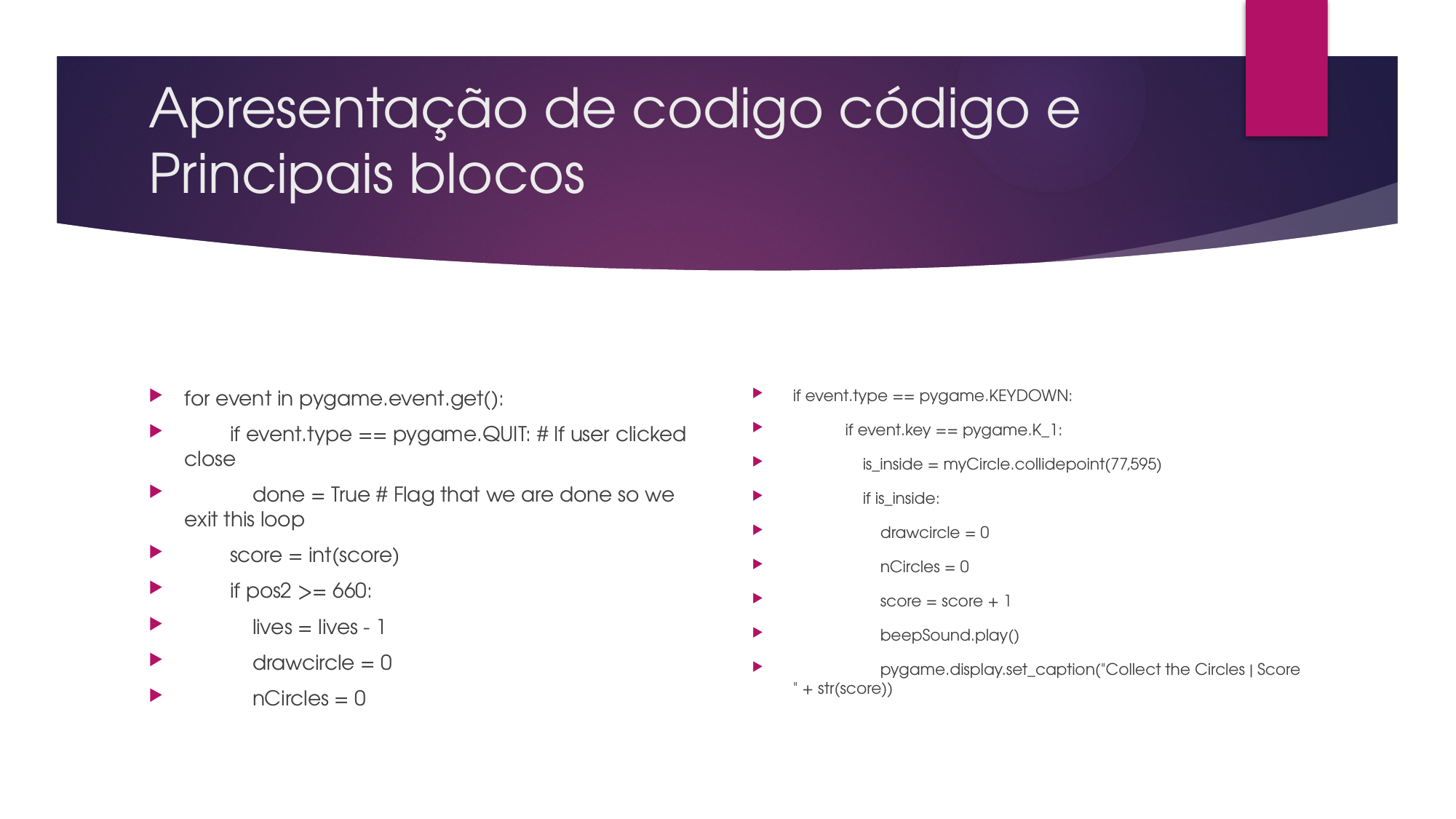

# Apresentação de codigo código e Principais blocos

for event in pygame.event.get():
        if event.type == pygame.QUIT: # If user clicked close
            done = True # Flag that we are done so we exit this loop
        score = int(score)
        if pos2 >= 660:
            lives = lives - 1
            drawcircle = 0
            nCircles = 0
if event.type == pygame.KEYDOWN:
            if event.key == pygame.K_1:
                is_inside = myCircle.collidepoint(77,595)
                if is_inside:
                    drawcircle = 0
                    nCircles = 0
                    score = score + 1
                    beepSound.play()
                    pygame.display.set_caption("Collect the Circles | Score " + str(score))